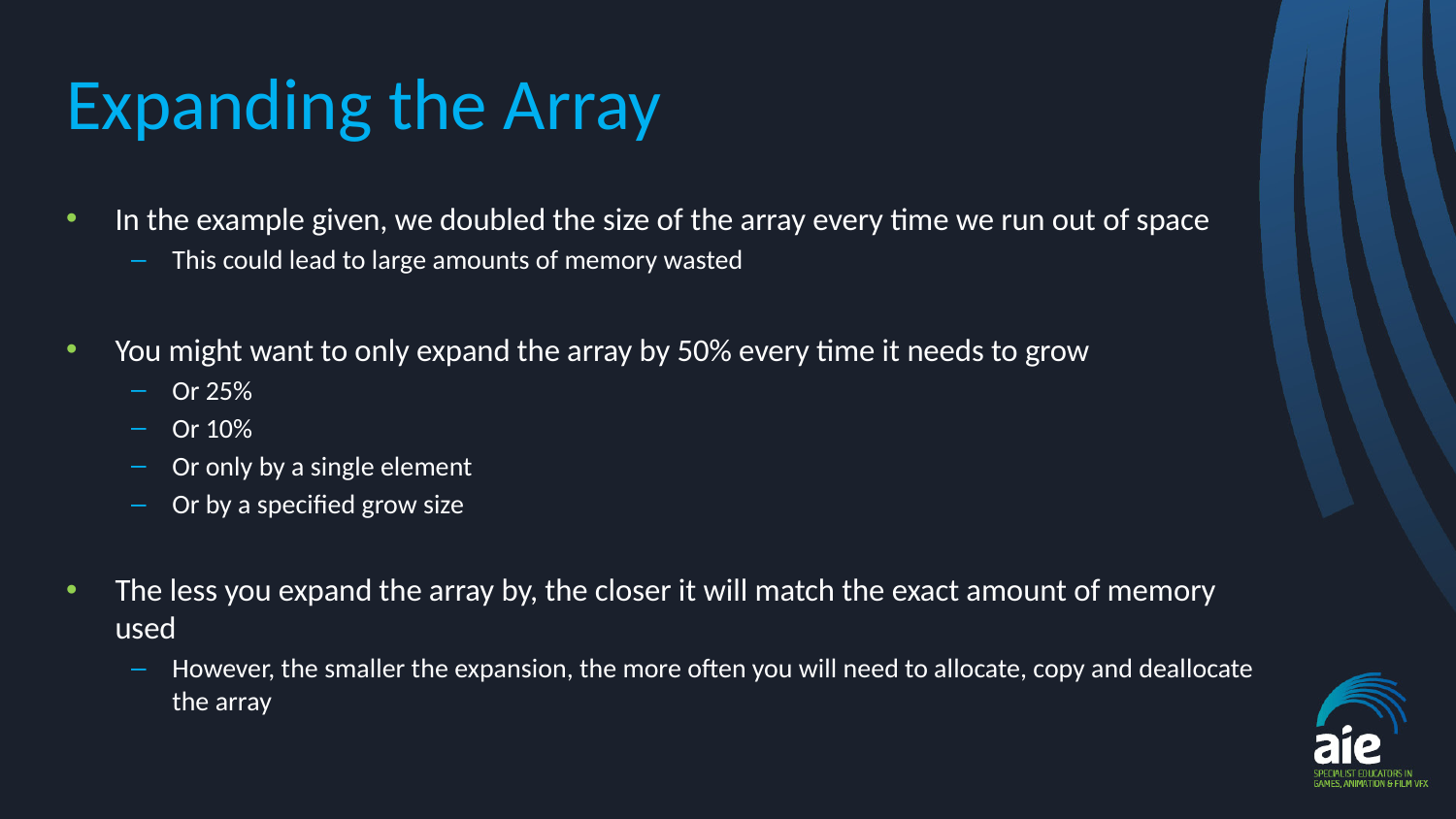

# Expanding the Array
In the example given, we doubled the size of the array every time we run out of space
This could lead to large amounts of memory wasted

You might want to only expand the array by 50% every time it needs to grow
Or 25%
Or 10%
Or only by a single element
Or by a specified grow size

The less you expand the array by, the closer it will match the exact amount of memory used
However, the smaller the expansion, the more often you will need to allocate, copy and deallocate the array